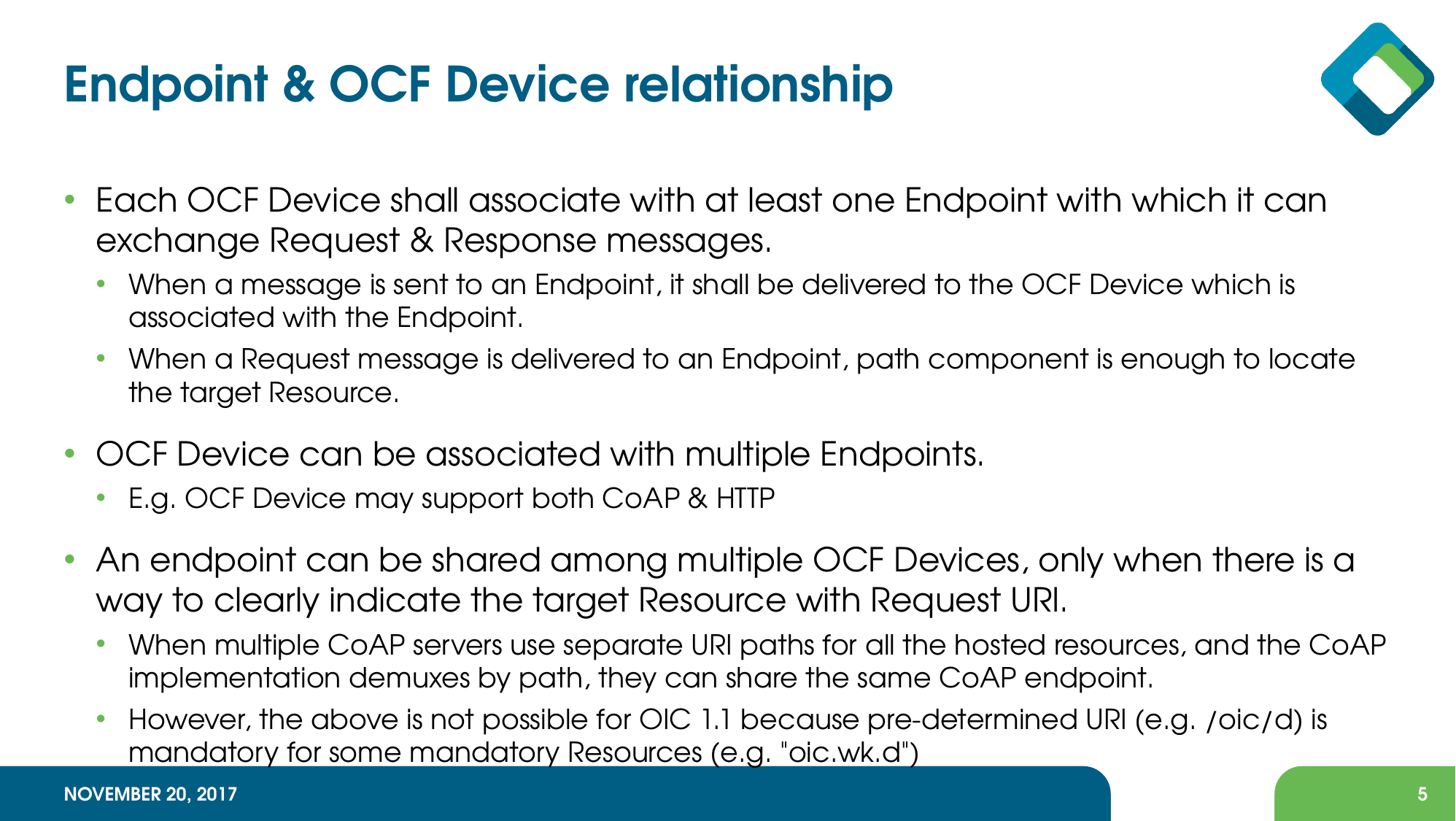

# Endpoint & OCF Device relationship
Each OCF Device shall associate with at least one Endpoint with which it can exchange Request & Response messages.
When a message is sent to an Endpoint, it shall be delivered to the OCF Device which is associated with the Endpoint.
When a Request message is delivered to an Endpoint, path component is enough to locate the target Resource.
OCF Device can be associated with multiple Endpoints.
E.g. OCF Device may support both CoAP & HTTP
An endpoint can be shared among multiple OCF Devices, only when there is a way to clearly indicate the target Resource with Request URI.
When multiple CoAP servers use separate URI paths for all the hosted resources, and the CoAP implementation demuxes by path, they can share the same CoAP endpoint.
However, the above is not possible for OIC 1.1 because pre-determined URI (e.g. /oic/d) is mandatory for some mandatory Resources (e.g. "oic.wk.d")
November 20, 2017
5